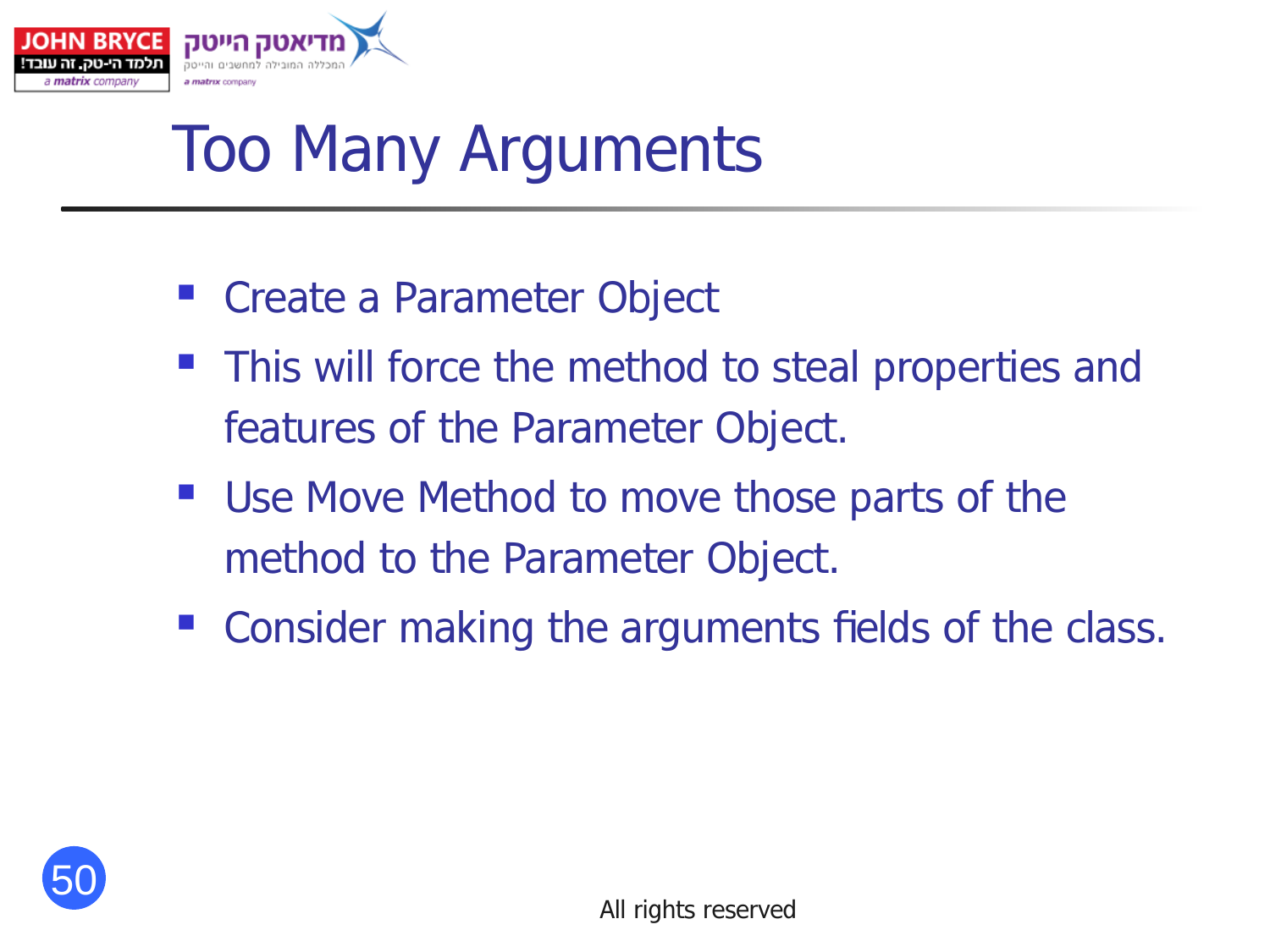

# Too Many Arguments
Create a Parameter Object
This will force the method to steal properties and features of the Parameter Object.
Use Move Method to move those parts of the method to the Parameter Object.
Consider making the arguments fields of the class.

All rights reserved